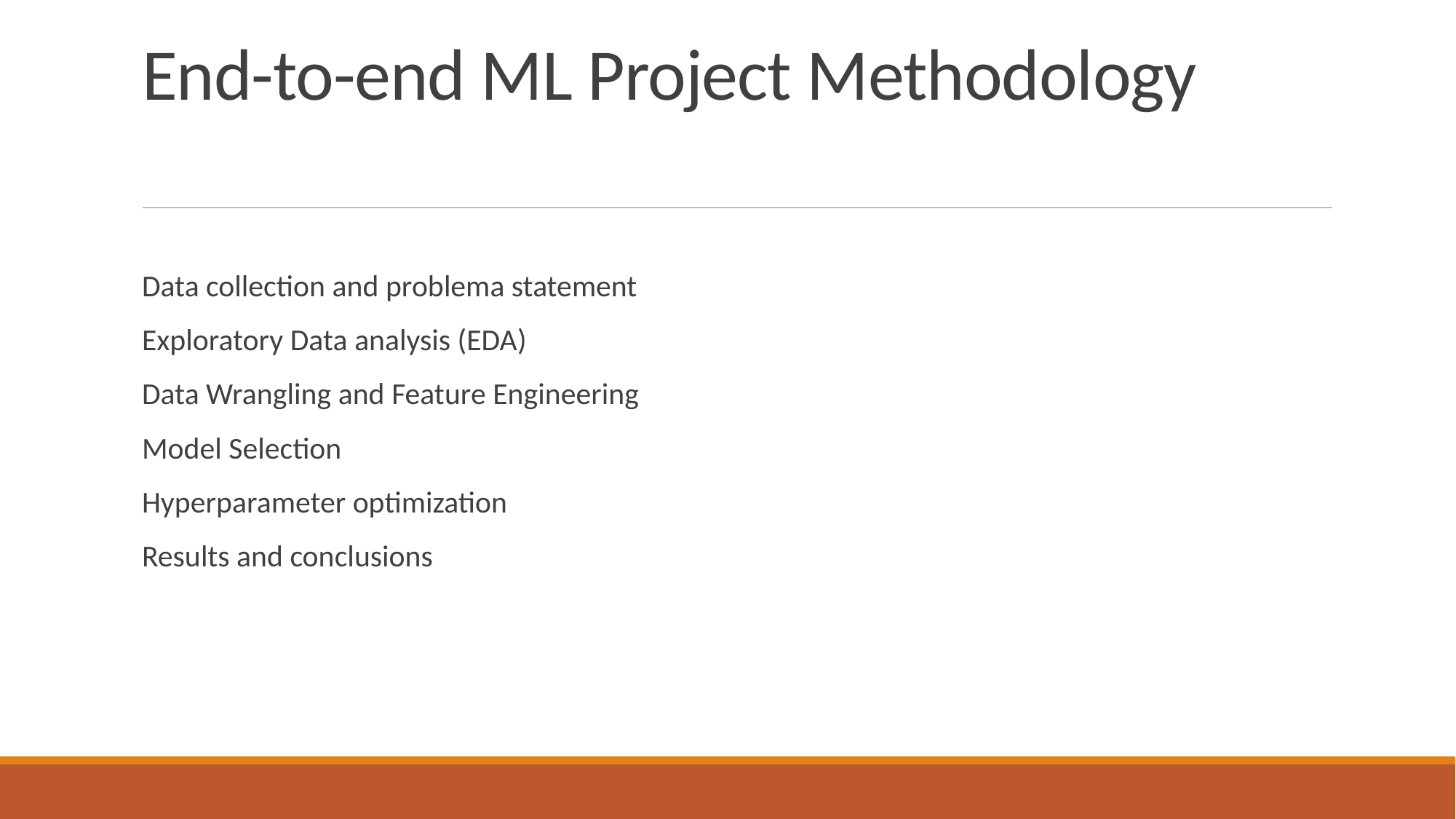

# End-to-end ML Project Methodology
Data collection and problema statement
Exploratory Data analysis (EDA)
Data Wrangling and Feature Engineering
Model Selection
Hyperparameter optimization
Results and conclusions